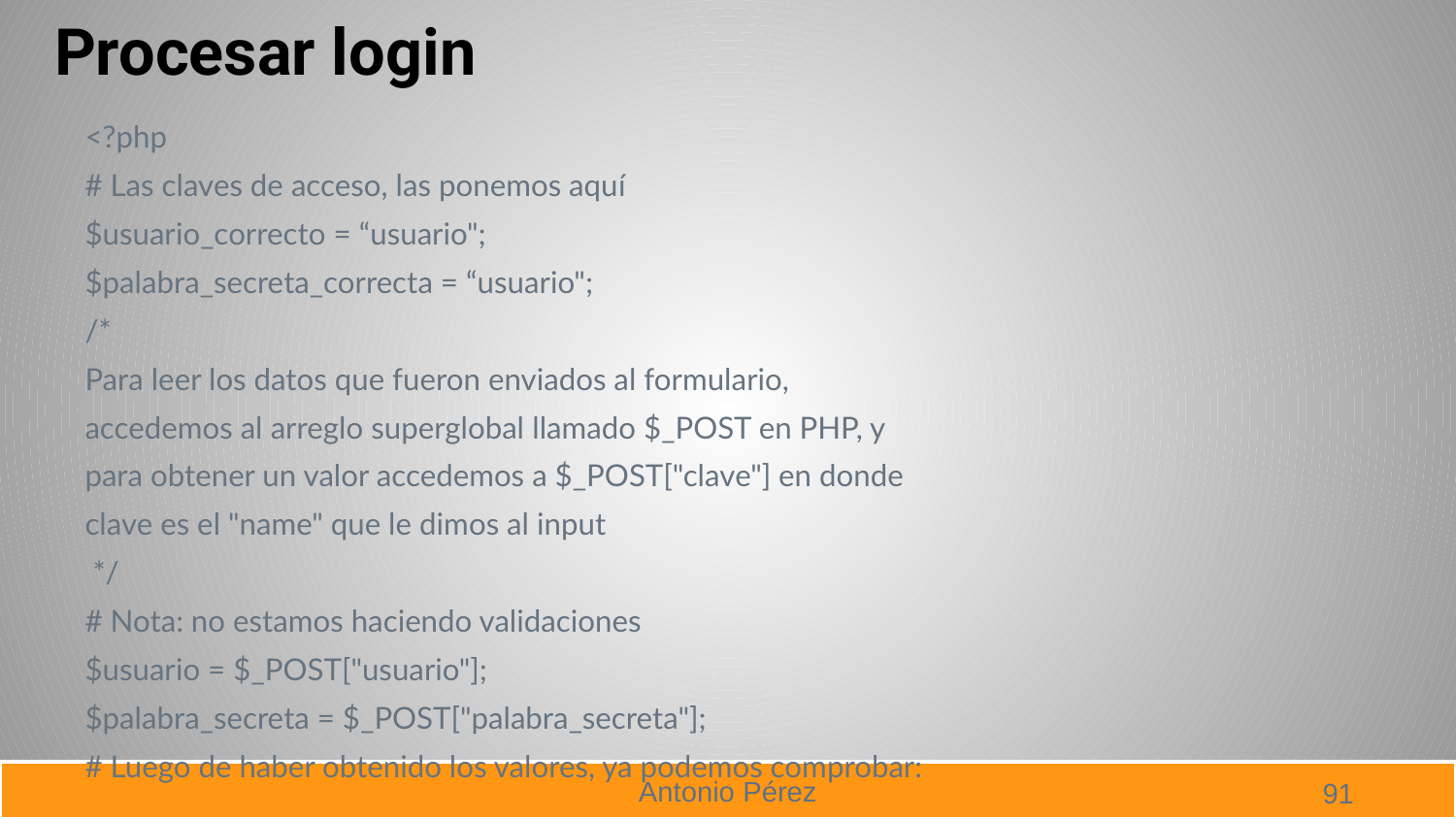

# Procesar login
<?php
# Las claves de acceso, las ponemos aquí
$usuario_correcto = “usuario";
$palabra_secreta_correcta = “usuario";
/*
Para leer los datos que fueron enviados al formulario,
accedemos al arreglo superglobal llamado $_POST en PHP, y
para obtener un valor accedemos a $_POST["clave"] en donde
clave es el "name" que le dimos al input
 */
# Nota: no estamos haciendo validaciones
$usuario = $_POST["usuario"];
$palabra_secreta = $_POST["palabra_secreta"];
# Luego de haber obtenido los valores, ya podemos comprobar:

91